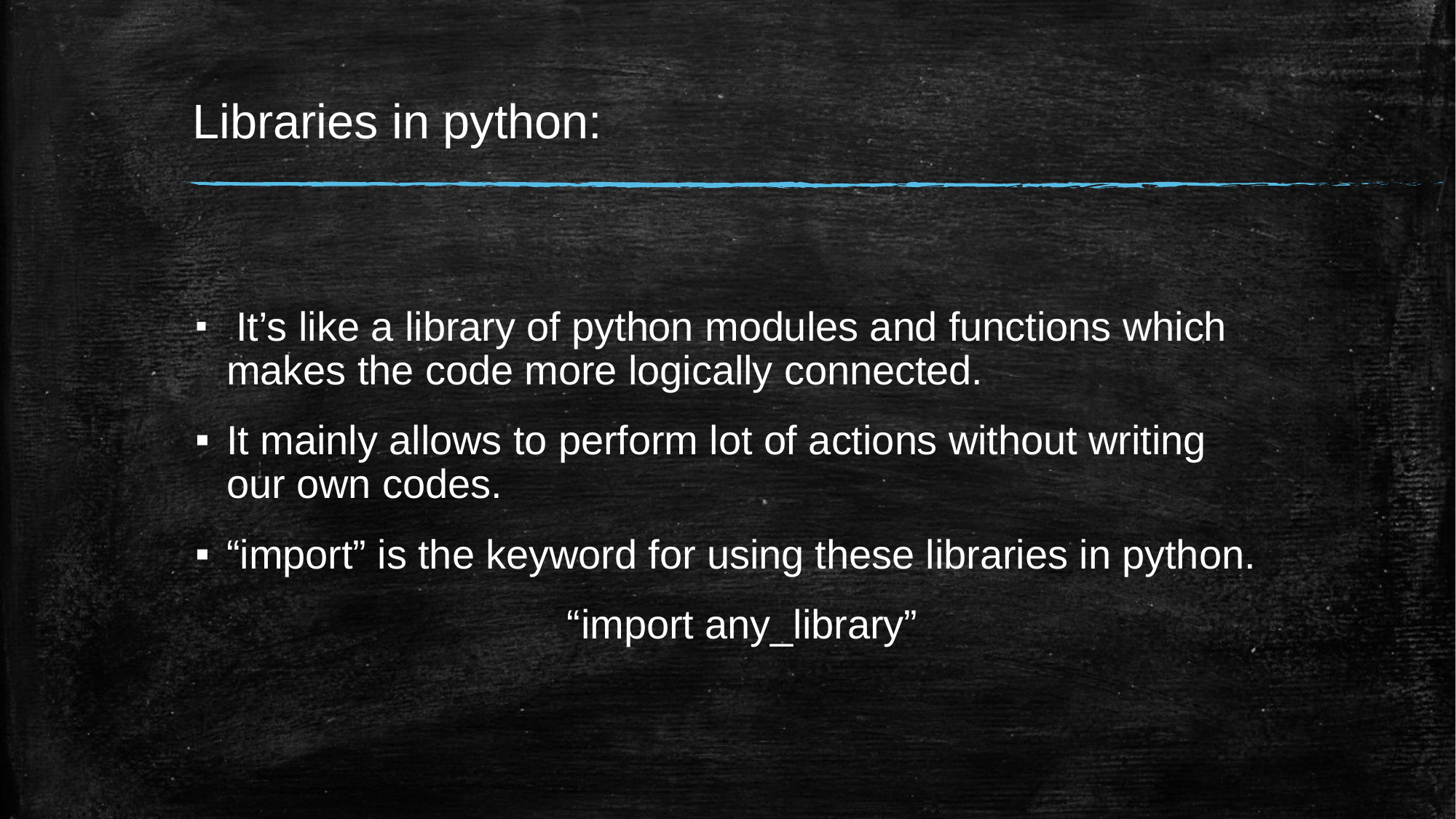

# Libraries in python:
 It’s like a library of python modules and functions which makes the code more logically connected.
It mainly allows to perform lot of actions without writing our own codes.
“import” is the keyword for using these libraries in python.
                                 “import any_library”